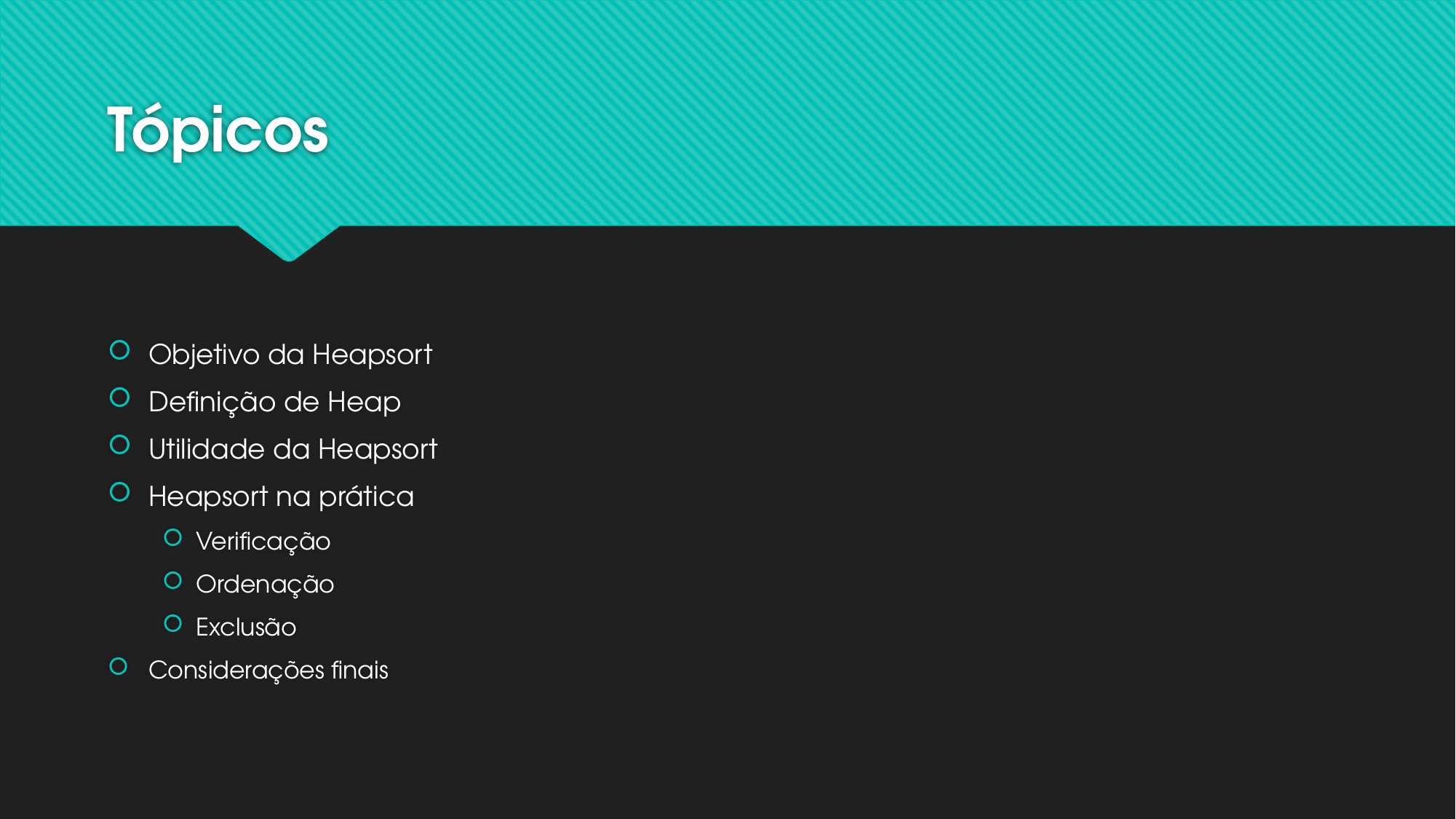

# Tópicos
Objetivo da Heapsort
Definição de Heap
Utilidade da Heapsort
Heapsort na prática
Verificação
Ordenação
Exclusão
Considerações finais